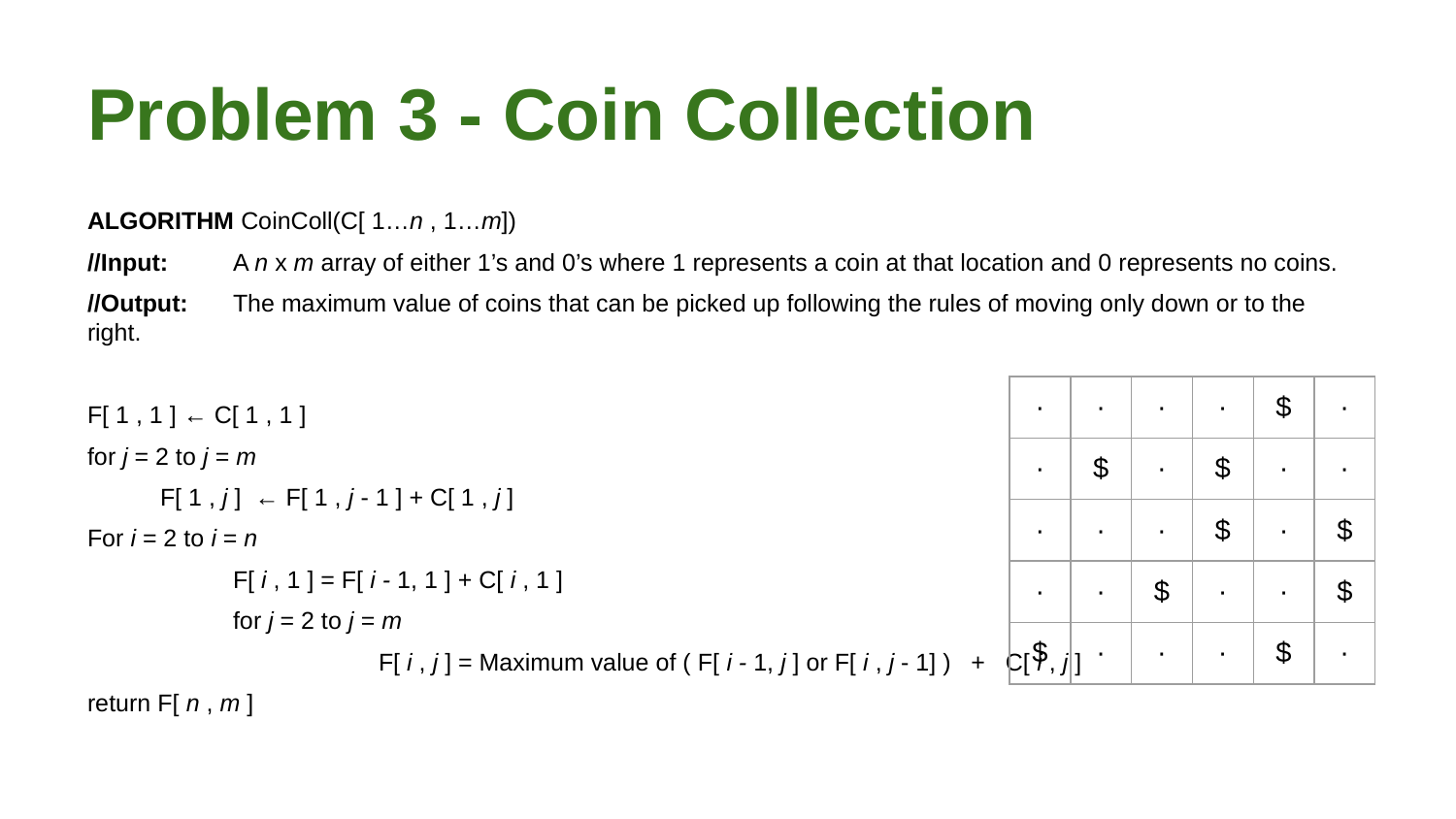

# Problem 3 - Coin Collection
ALGORITHM CoinColl(C[ 1…n , 1…m])
//Input: 	A n x m array of either 1’s and 0’s where 1 represents a coin at that location and 0 represents no coins.
//Output:	The maximum value of coins that can be picked up following the rules of moving only down or to the right.

F[ 1 , 1 ] ← C[ 1 , 1 ]
for j = 2 to j = m
F[ 1 , j ]  ← F[ 1 , j - 1 ] + C[ 1 , j ]
For i = 2 to i = n
	F[ i , 1 ] = F[ i - 1, 1 ] + C[ i , 1 ]
	for j = 2 to j = m
		F[ i , j ] = Maximum value of ( F[ i - 1, j ] or F[ i , j - 1] )   +   C[ i , j ]
return F[ n , m ]

| ∙ | ∙ | ∙ | ∙ | $ | ∙ |
| --- | --- | --- | --- | --- | --- |
| ∙ | $ | ∙ | $ | ∙ | ∙ |
| ∙ | ∙ | ∙ | $ | ∙ | $ |
| ∙ | ∙ | $ | ∙ | ∙ | $ |
| $ | ∙ | ∙ | ∙ | $ | ∙ |